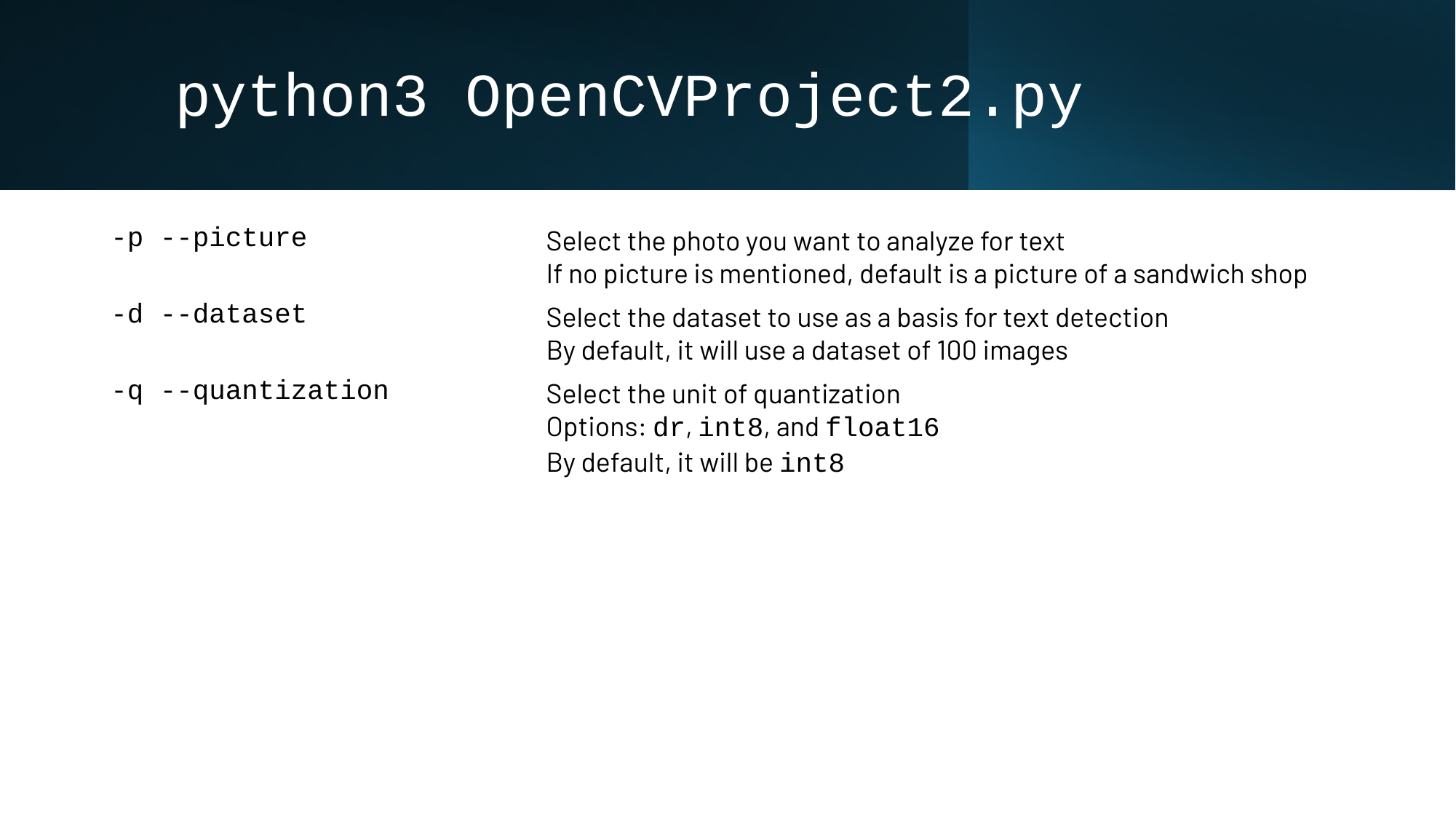

# python3 OpenCVProject2.py
| -p --picture | Select the photo you want to analyze for text If no picture is mentioned, default is a picture of a sandwich shop |
| --- | --- |
| -d --dataset | Select the dataset to use as a basis for text detection By default, it will use a dataset of 100 images |
| -q --quantization | Select the unit of quantization Options: dr, int8, and float16 By default, it will be int8 |